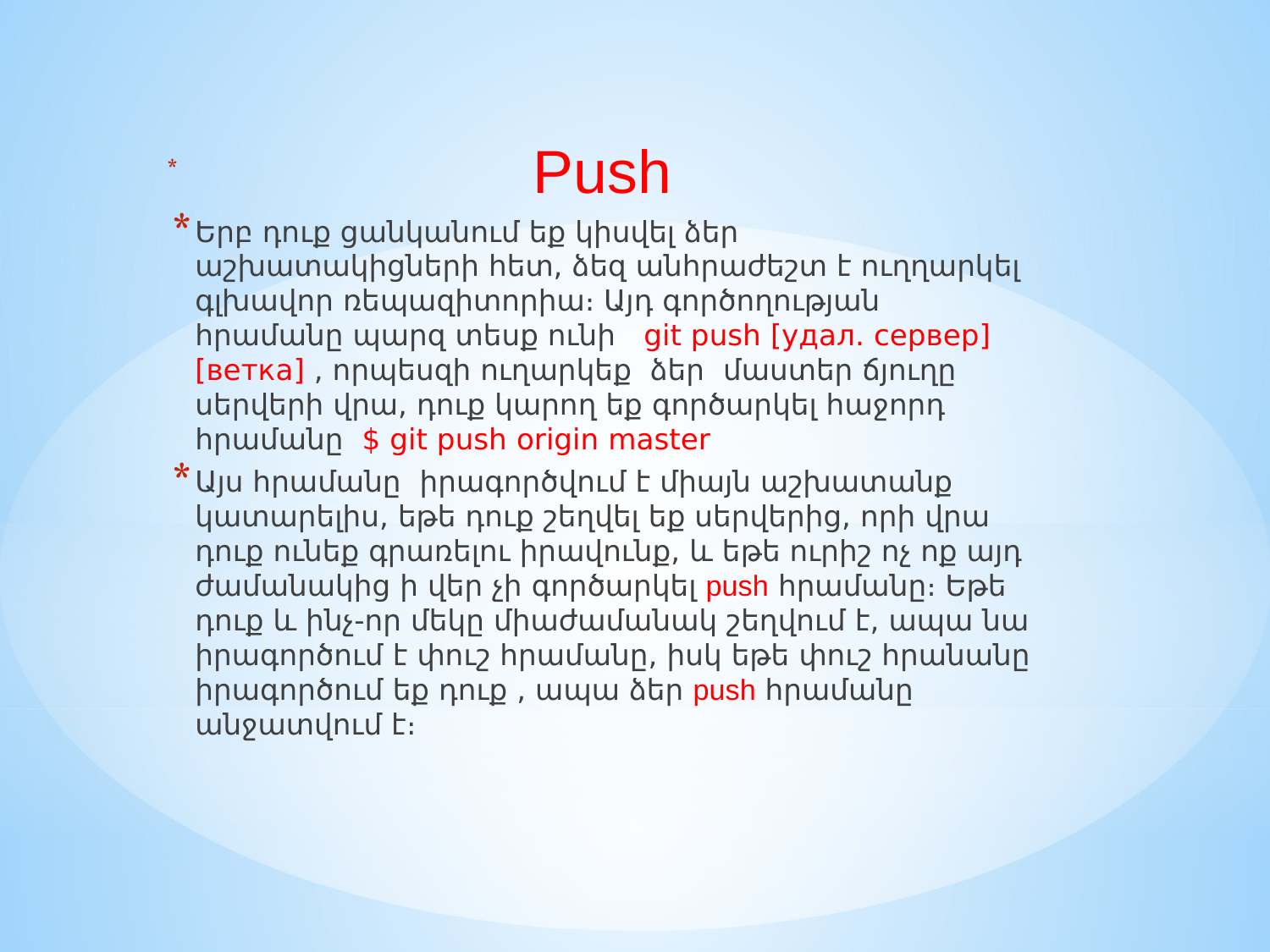

Push
Երբ դուք ցանկանում եք կիսվել ձեր աշխատակիցների հետ, ձեզ անհրաժեշտ է ուղղարկել գլխավոր ռեպազիտորիա։ Այդ գործողության հրամանը պարզ տեսք ունի   git push [удал. сервер] [ветка] , որպեսզի ուղարկեք  ձեր  մաստեր ճյուղը սերվերի վրա, դուք կարող եք գործարկել հաջորդ հրամանը  $ git push origin master
Այս հրամանը  իրագործվում է միայն աշխատանք կատարելիս, եթե դուք շեղվել եք սերվերից, որի վրա դուք ունեք գրառելու իրավունք, և եթե ուրիշ ոչ ոք այդ ժամանակից ի վեր չի գործարկել push հրամանը։ Եթե դուք և ինչ-որ մեկը միաժամանակ շեղվում է, ապա նա իրագործում է փուշ հրամանը, իսկ եթե փուշ հրանանը իրագործում եք դուք , ապա ձեր push հրամանը անջատվում է։